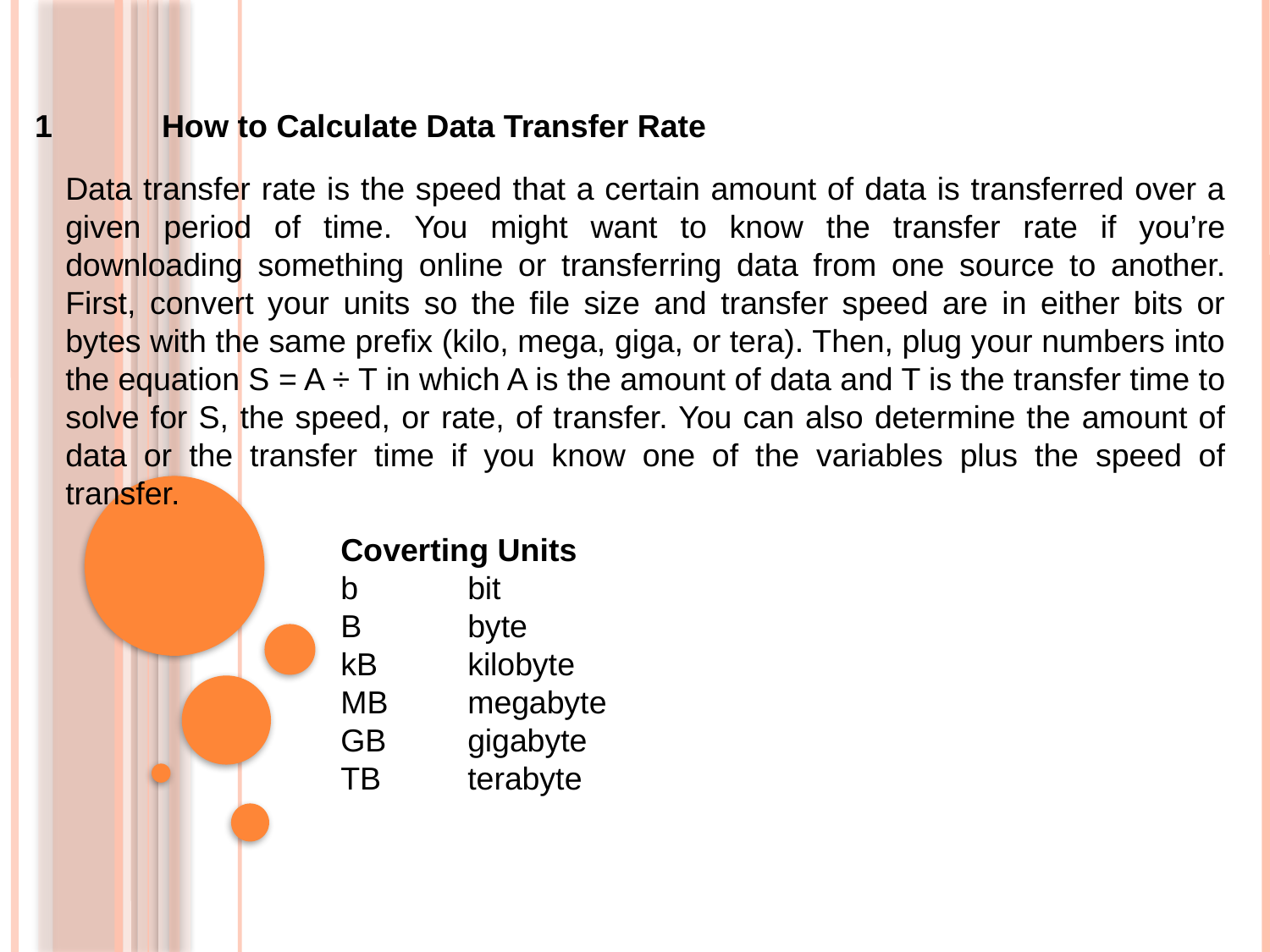

1	How to Calculate Data Transfer Rate
Data transfer rate is the speed that a certain amount of data is transferred over a given period of time. You might want to know the transfer rate if you’re downloading something online or transferring data from one source to another. First, convert your units so the file size and transfer speed are in either bits or bytes with the same prefix (kilo, mega, giga, or tera). Then, plug your numbers into the equation S = A ÷ T in which A is the amount of data and T is the transfer time to solve for S, the speed, or rate, of transfer. You can also determine the amount of data or the transfer time if you know one of the variables plus the speed of transfer.
Coverting Units
b	bit
B	byte
kB	kilobyte
MB	megabyte
GB	gigabyte
TB	terabyte